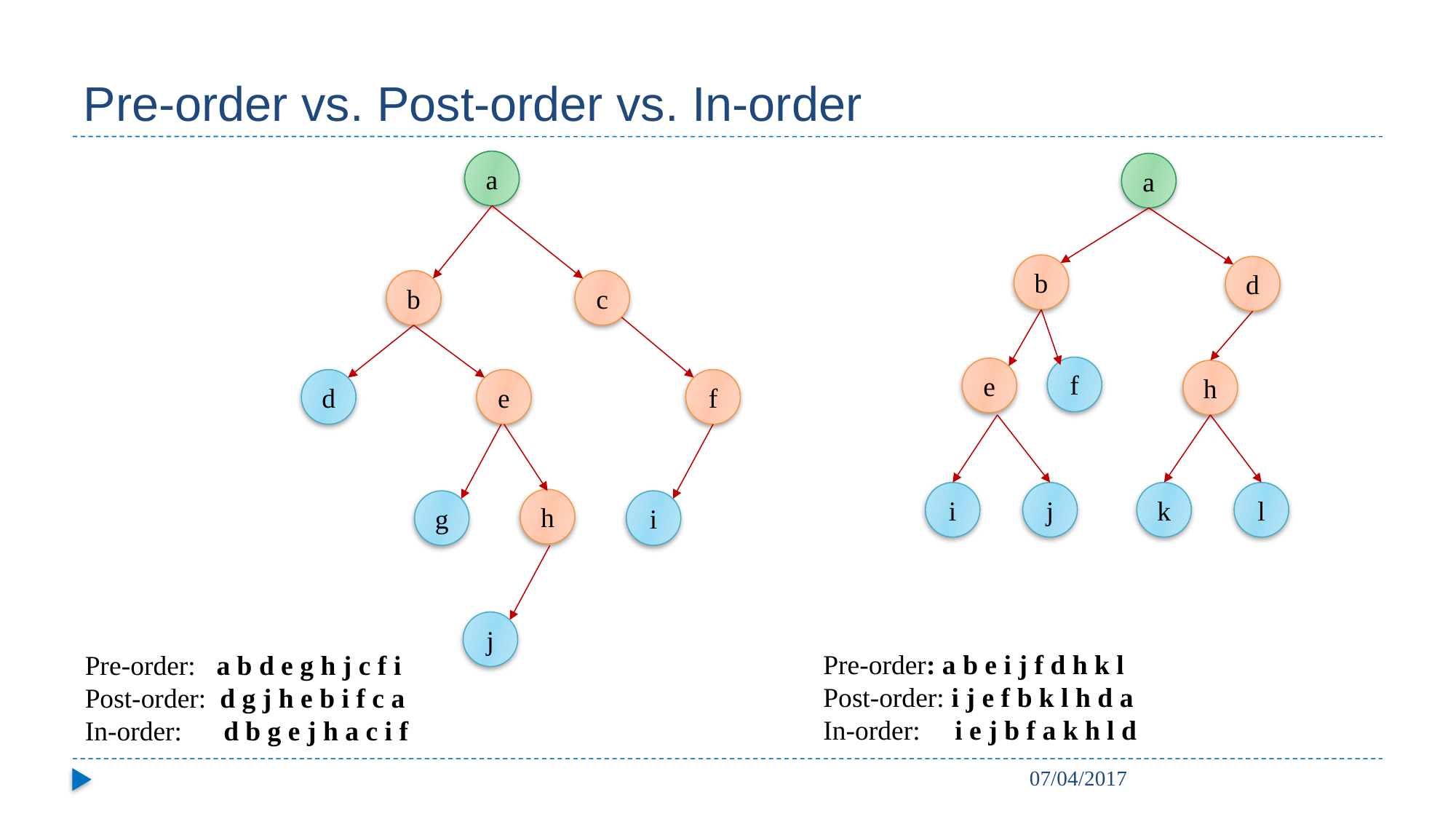

# Pre-order vs. Post-order vs. In-order

a
a
b
d
b
c
f
e
h
e
f
d
i
j
k
l
h
g
i
j
Pre-order: a b e i j f d h k l
Post-order: i j e f b k l h d a
In-order:     i e j b f a k h l d
Pre-order:   a b d e g h j c f i
Post-order:  d g j h e b i f c a
In-order:      d b g e j h a c i f
07/04/2017